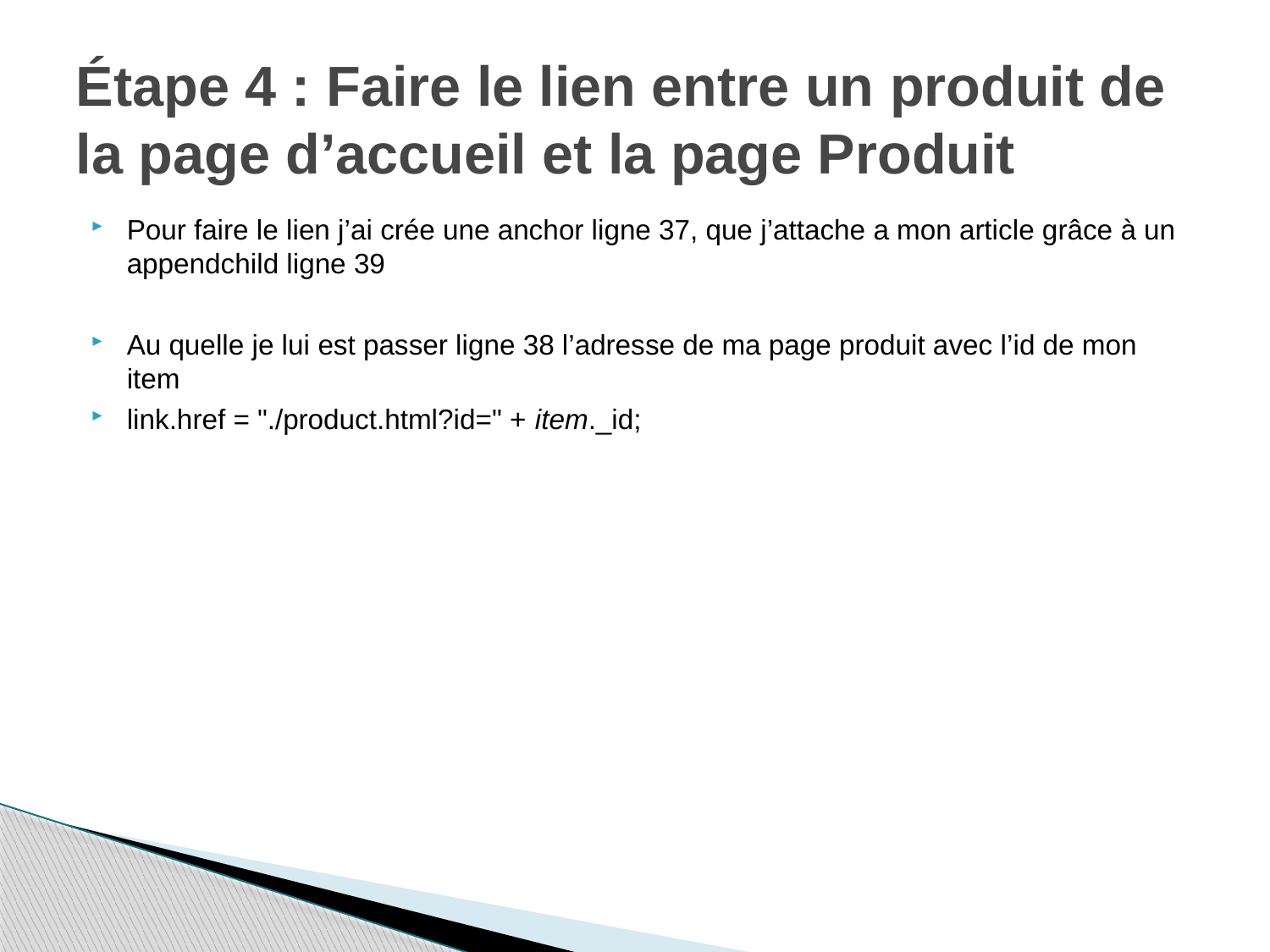

# Étape 4 : Faire le lien entre un produit de la page d’accueil et la page Produit
Pour faire le lien j’ai crée une anchor ligne 37, que j’attache a mon article grâce à un  appendchild ligne 39

Au quelle je lui est passer ligne 38 l’adresse de ma page produit avec l’id de mon item
link.href = "./product.html?id=" + item._id;